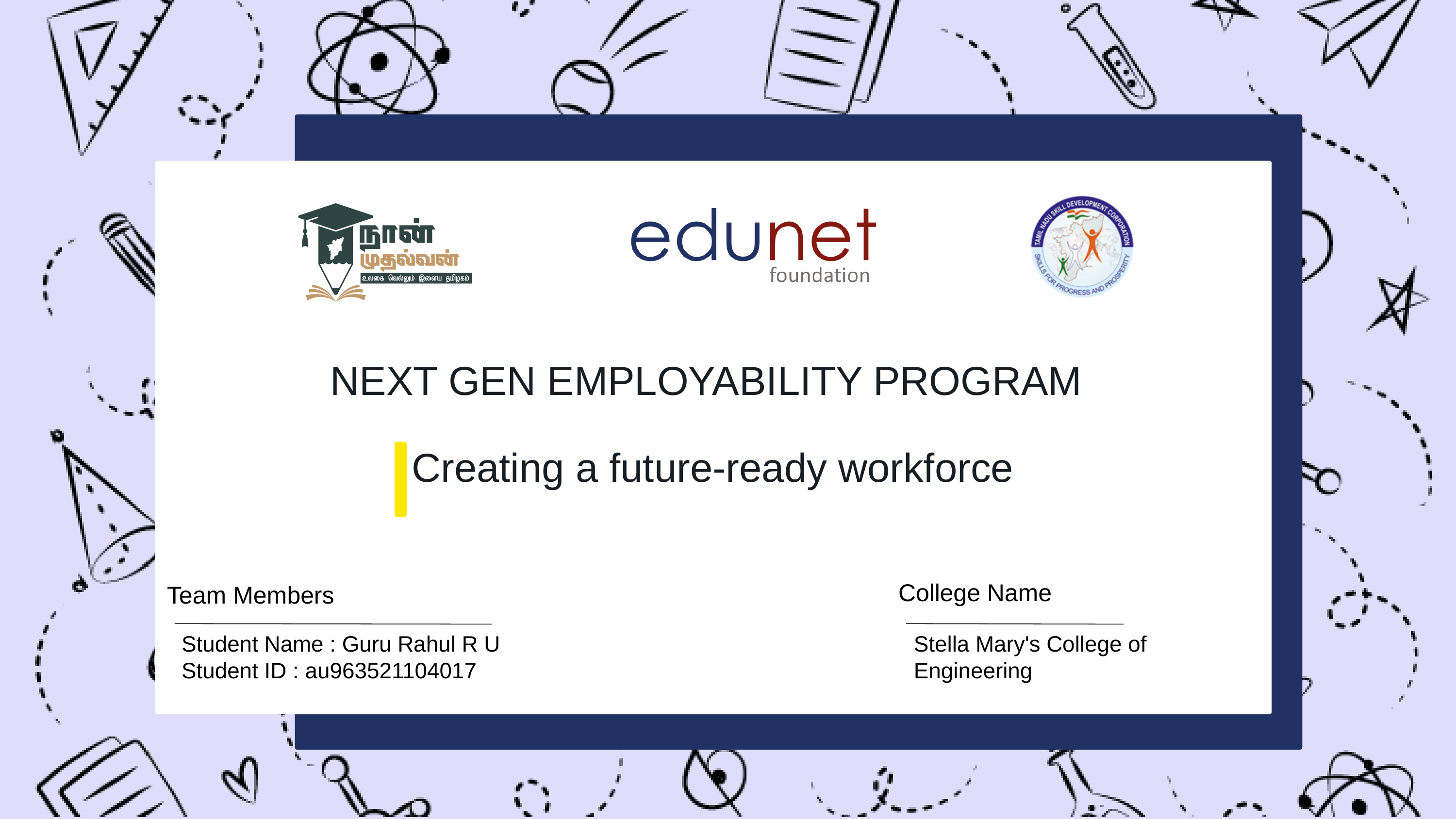

Next Gen Employability Program

NEXT GEN EMPLOYABILITY PROGRAM

Creating a future-ready workforce
College Name
Team Members

Student Name : Guru Rahul R U
Student ID : au963521104017
Stella Mary's College of Engineering